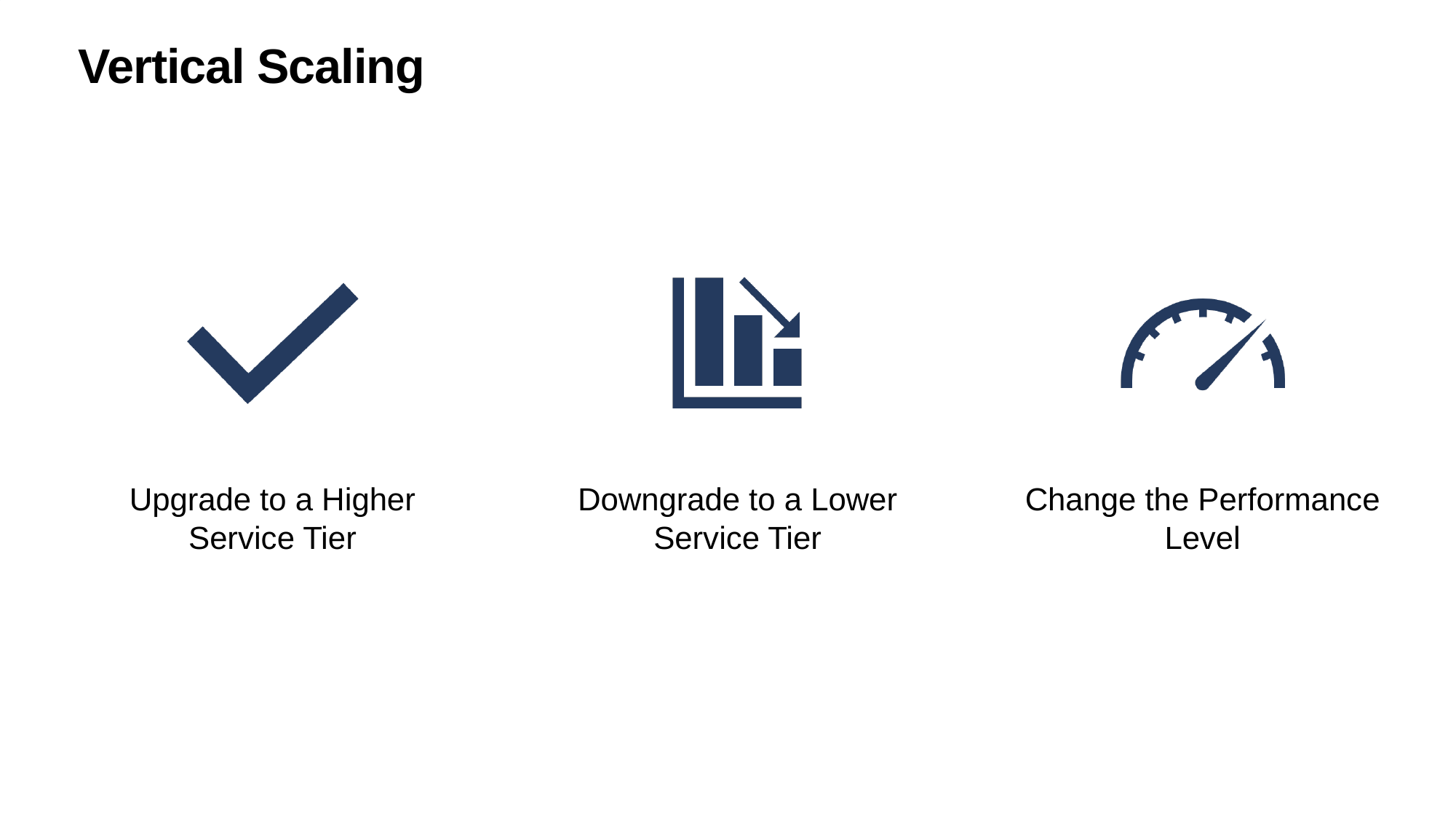

# Vertical Scaling

Upgrade to a Higher Service Tier

Downgrade to a Lower Service Tier

Change the Performance Level